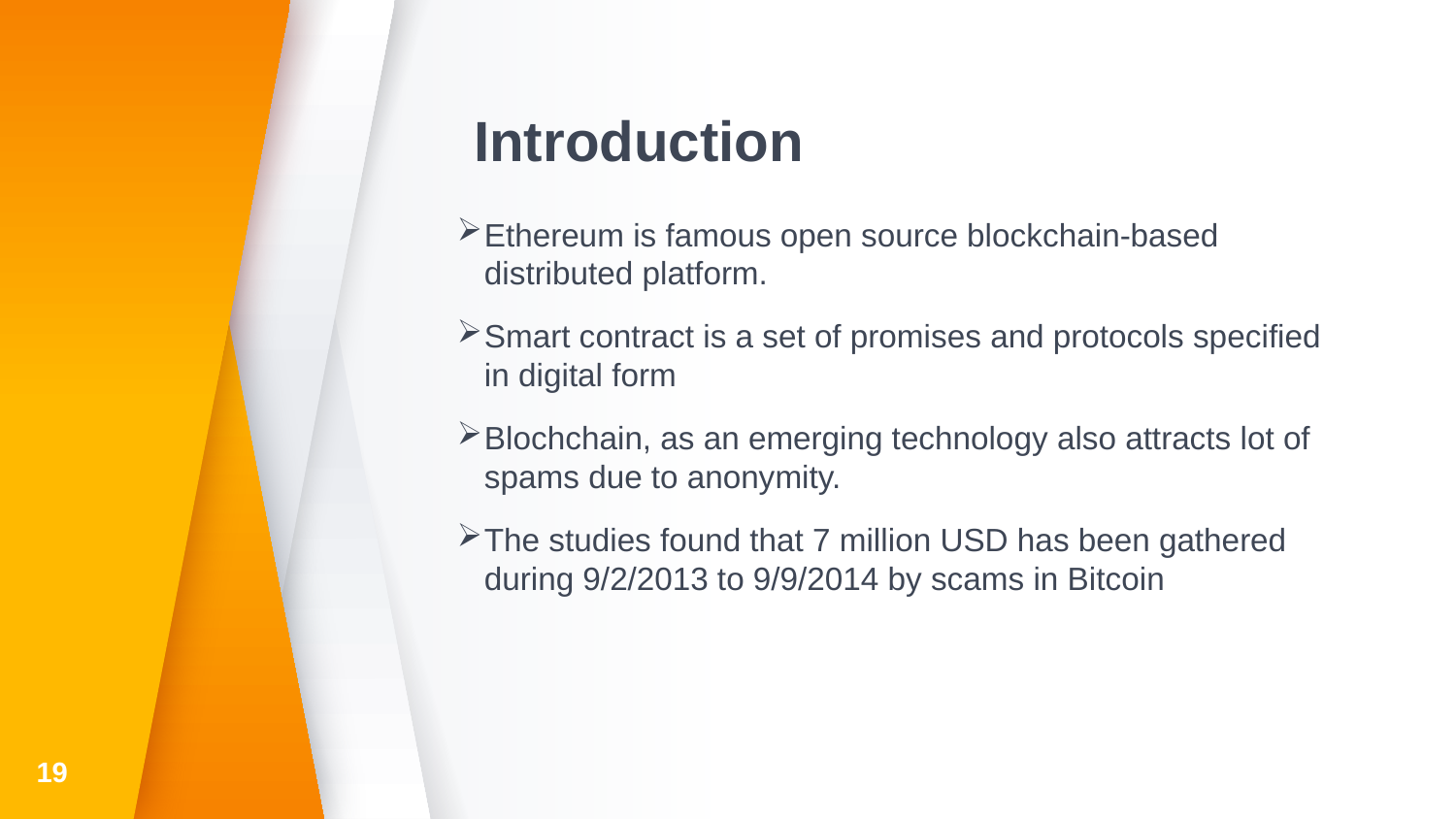

# Introduction
Ethereum is famous open source blockchain-based distributed platform.
Smart contract is a set of promises and protocols specified in digital form
Blochchain, as an emerging technology also attracts lot of spams due to anonymity.
The studies found that 7 million USD has been gathered during 9/2/2013 to 9/9/2014 by scams in Bitcoin
19